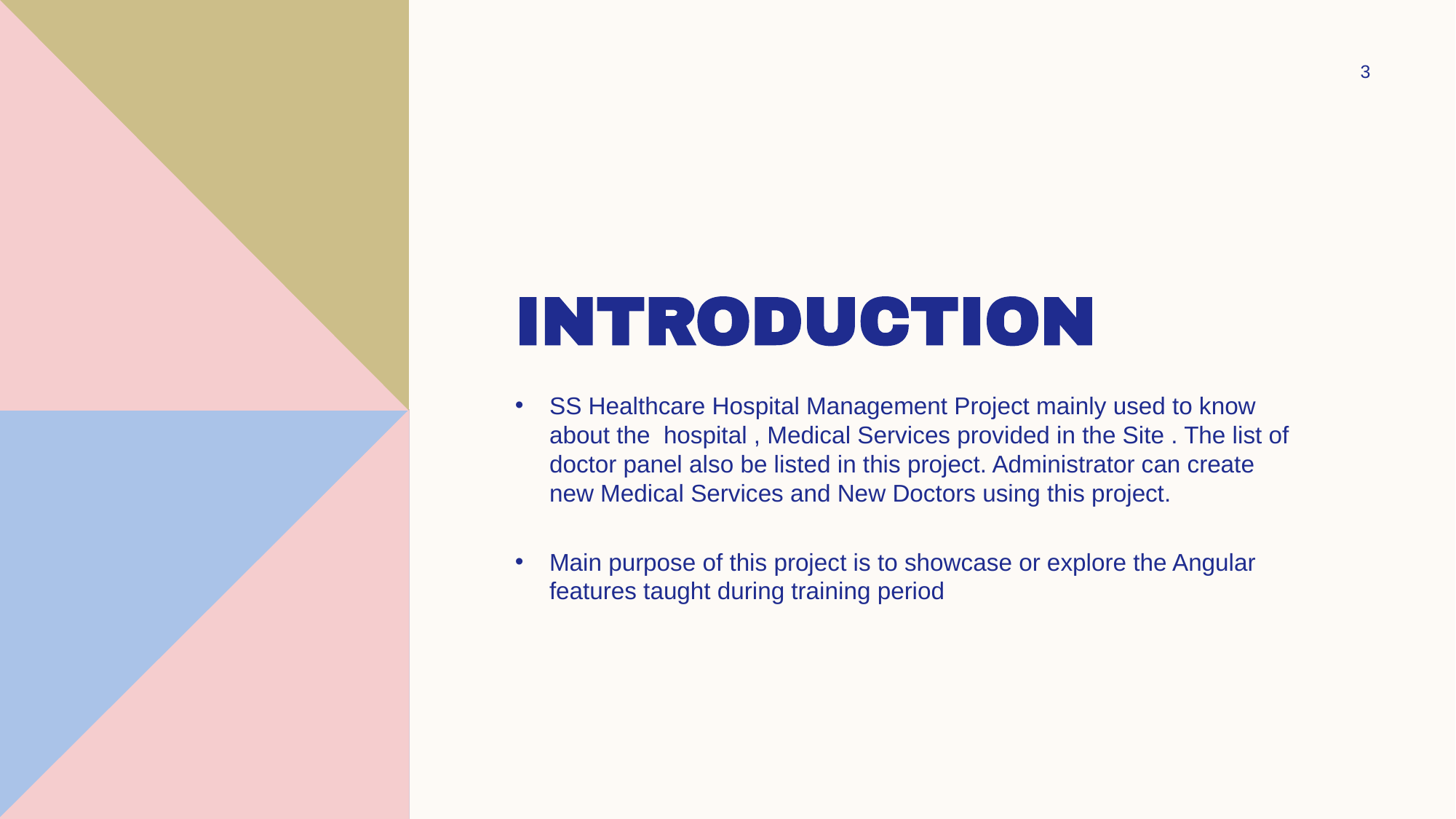

3
# Introduction
SS Healthcare Hospital Management Project mainly used to know about the  hospital , Medical Services provided in the Site . The list of doctor panel also be listed in this project. Administrator can create new Medical Services and New Doctors using this project.

Main purpose of this project is to showcase or explore the Angular features taught during training period